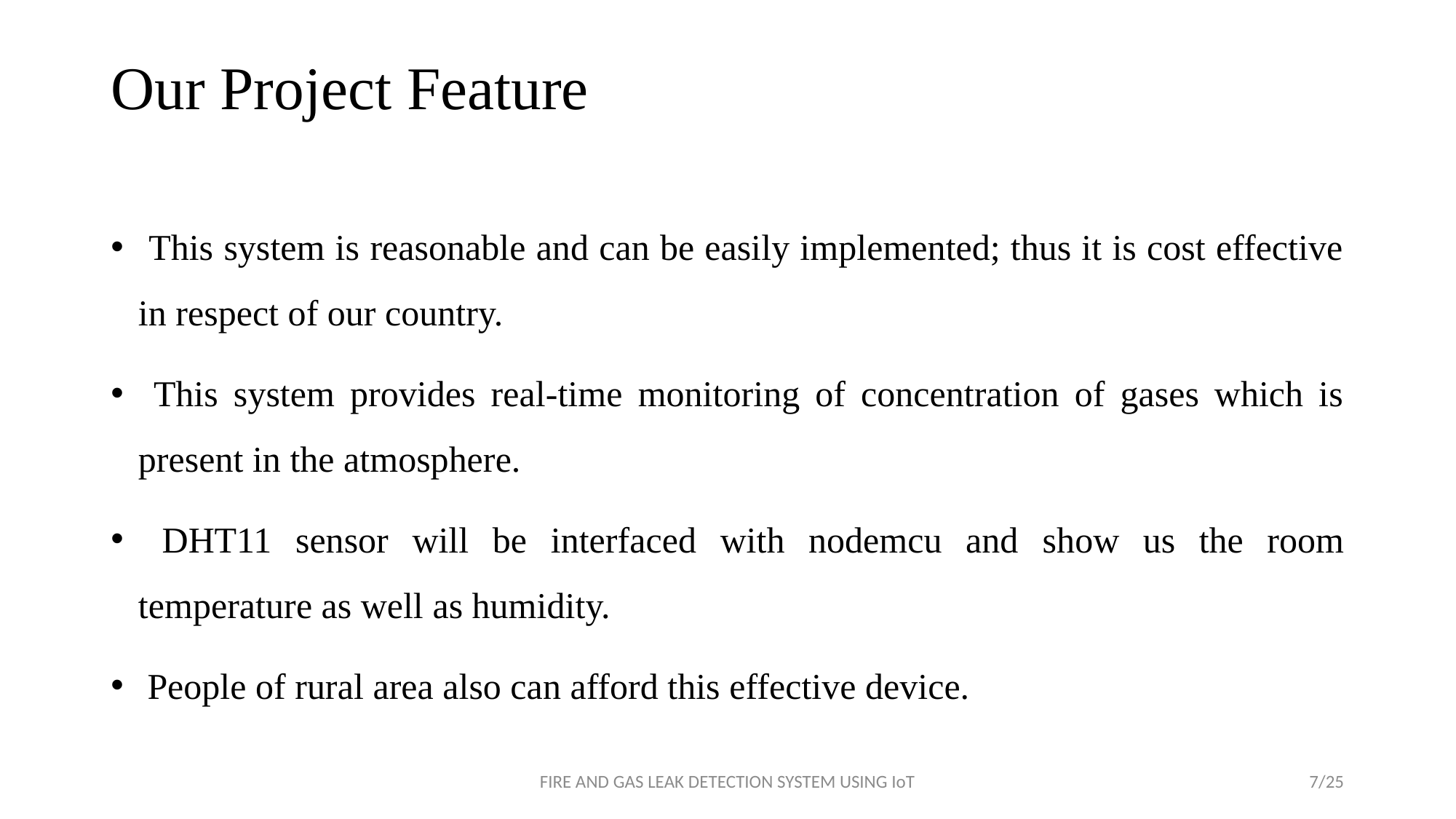

# Our Project Feature
 This system is reasonable and can be easily implemented; thus it is cost effective in respect of our country.
 This system provides real-time monitoring of concentration of gases which is present in the atmosphere.
 DHT11 sensor will be interfaced with nodemcu and show us the room temperature as well as humidity.
 People of rural area also can afford this effective device.

FIRE AND GAS LEAK DETECTION SYSTEM USING IoT
7/25